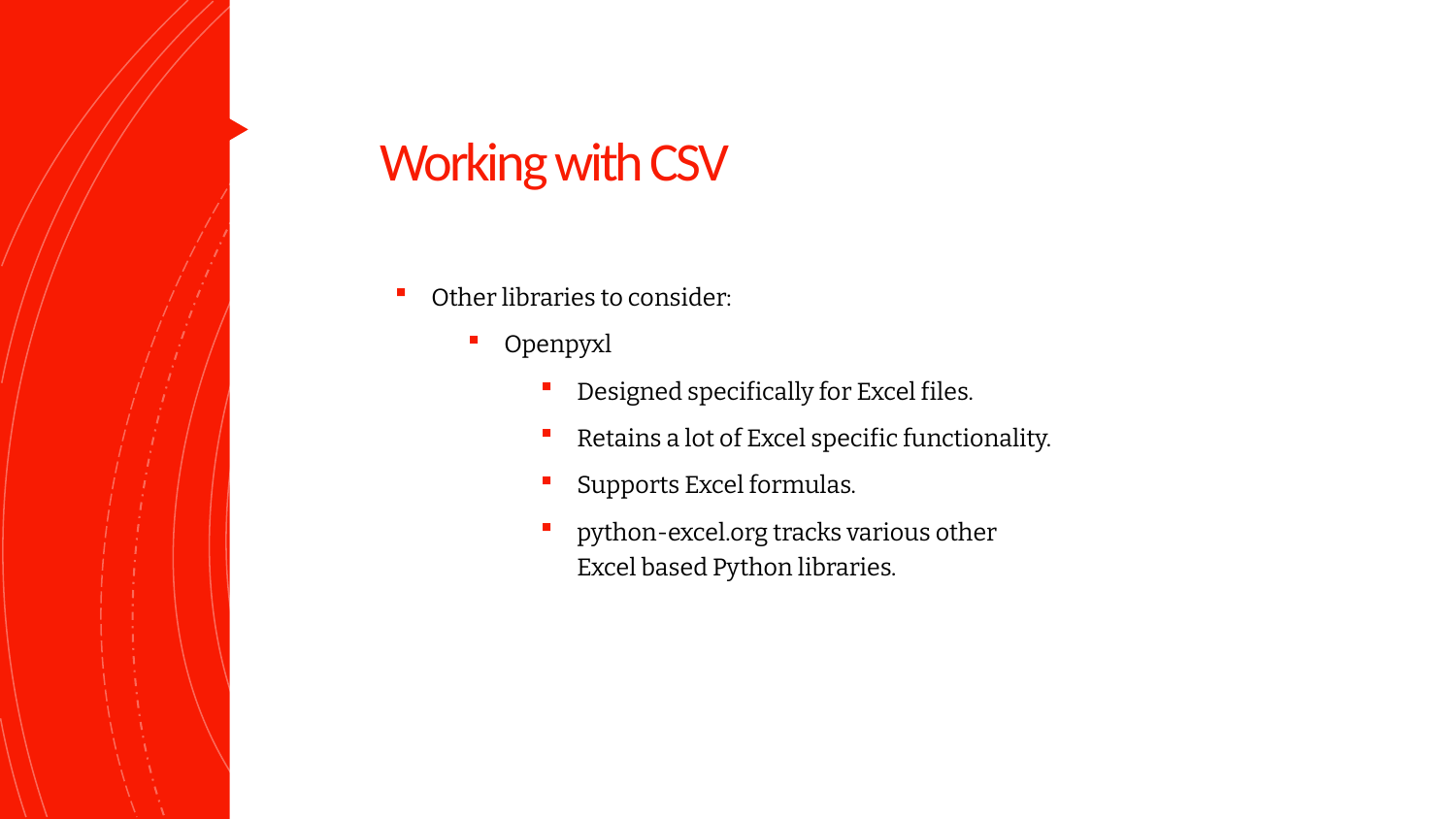

# Working with CSV

Other libraries to consider:
Openpyxl
Designed specifically for Excel files.
Retains a lot of Excel specific functionality.
Supports Excel formulas.
python-excel.org tracks various other Excel based Python libraries.